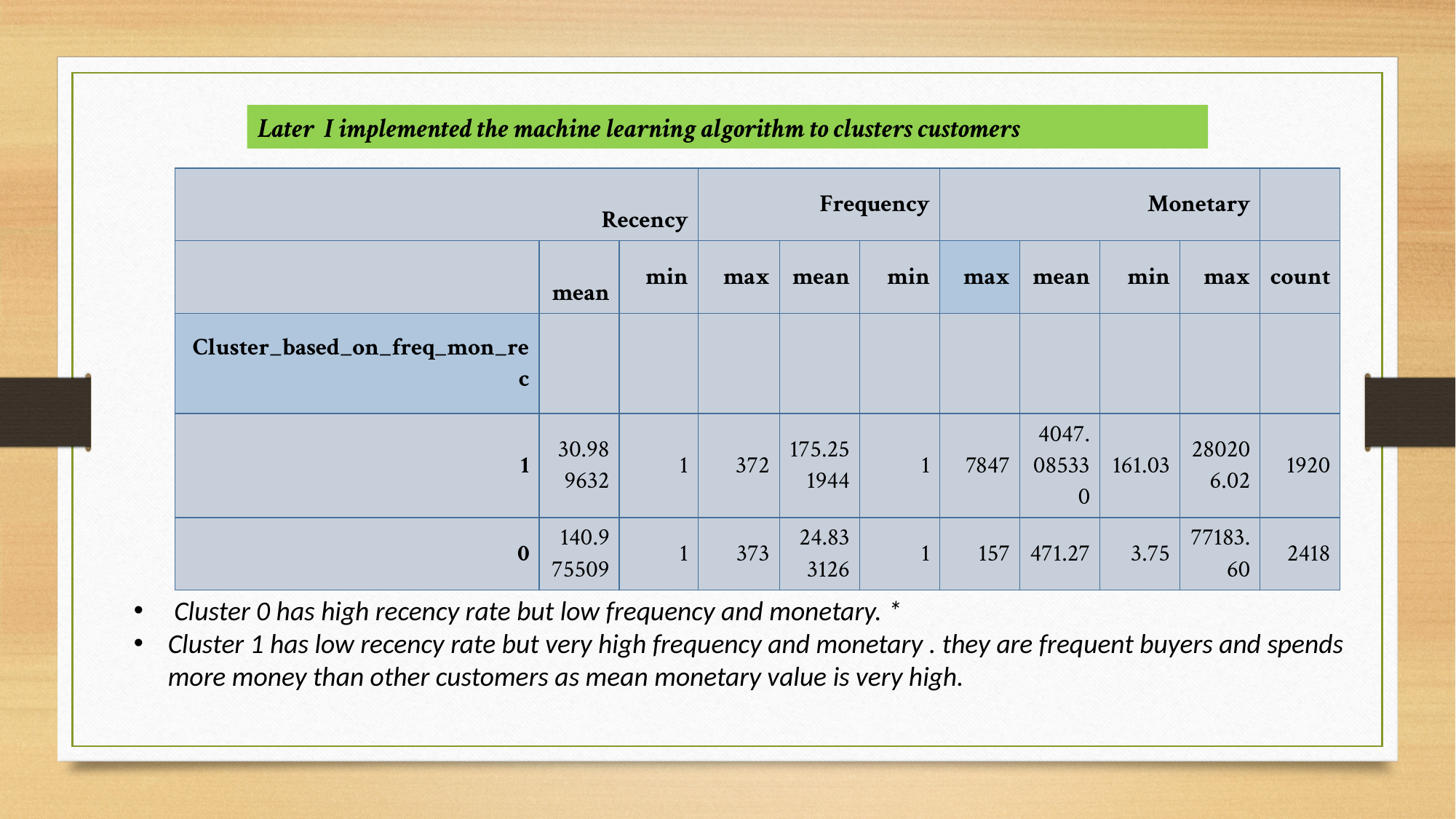

Later  I implemented the machine learning algorithm to clusters customers
| Recency |  |  | Frequency |  |  | Monetary |  |  |  |  |
| --- | --- | --- | --- | --- | --- | --- | --- | --- | --- | --- |
|  | mean | min | max | mean | min | max | mean | min | max | count |
| Cluster\_based\_on\_freq\_mon\_rec |  |  |  |  |  |  |  |  |  |  |
| 1 | 30.989632 | 1 | 372 | 175.251944 | 1 | 7847 | 4047.085330 | 161.03 | 280206.02 | 1920 |
| 0 | 140.975509 | 1 | 373 | 24.833126 | 1 | 157 | 471.27 | 3.75 | 77183.60 | 2418 |
 Cluster 0 has high recency rate but low frequency and monetary. *
Cluster 1 has low recency rate but very high frequency and monetary . they are frequent buyers and spends more money than other customers as mean monetary value is very high.